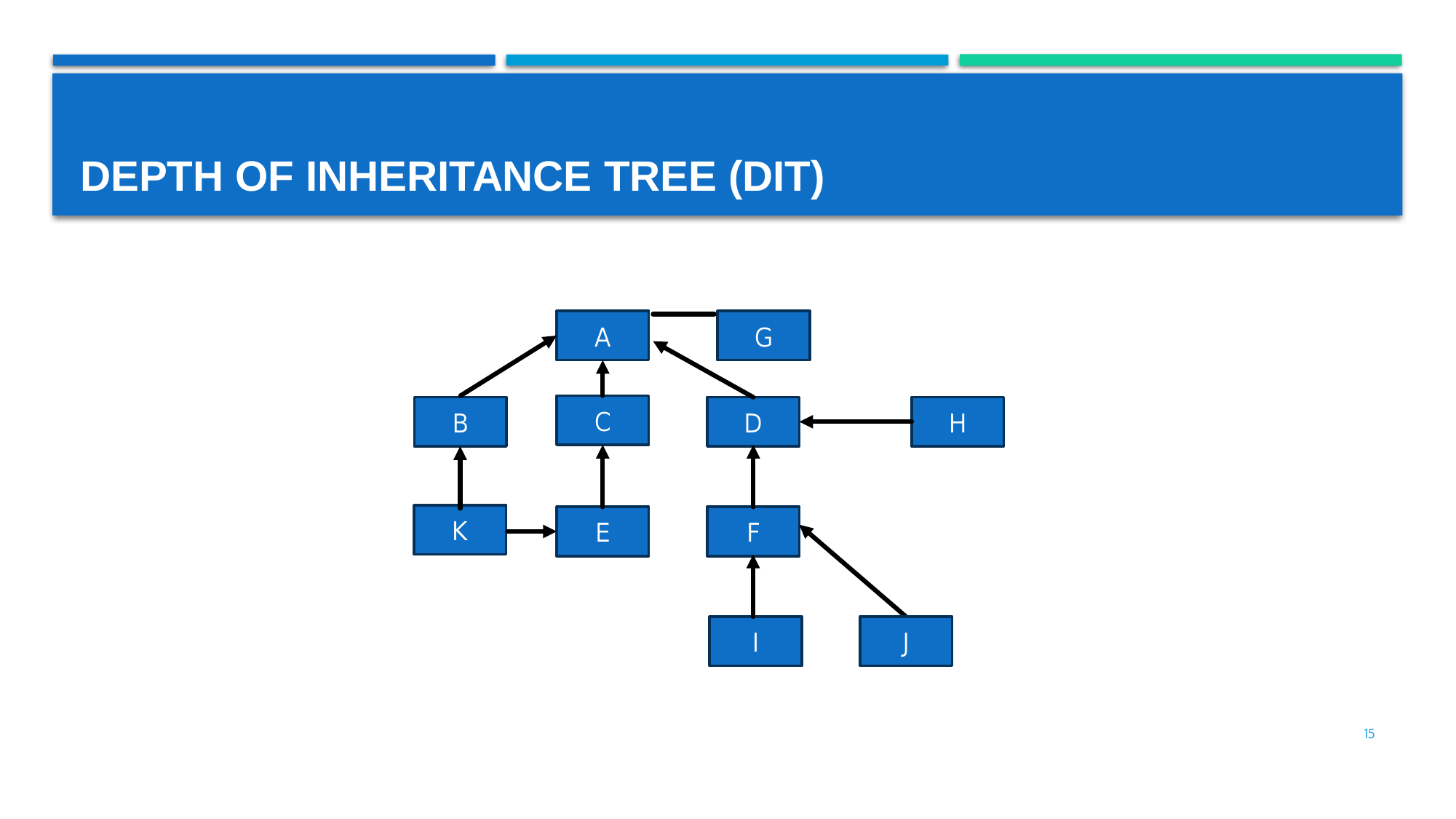

# Depth of inheritance tree (DIT)
A
G
C
B
D
H
K
E
F
I
J
15